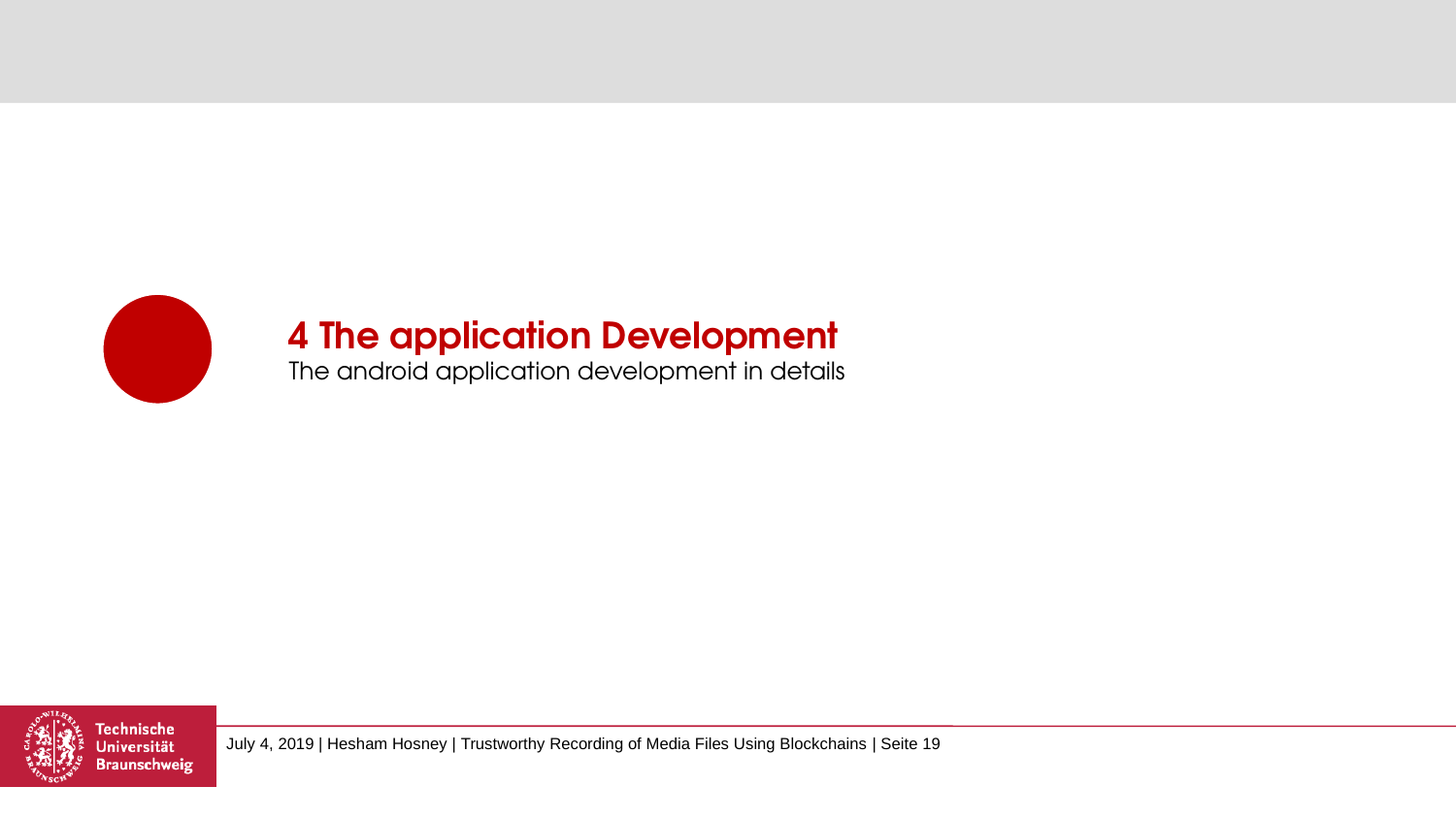

#

4 The application Development
The android application development in details